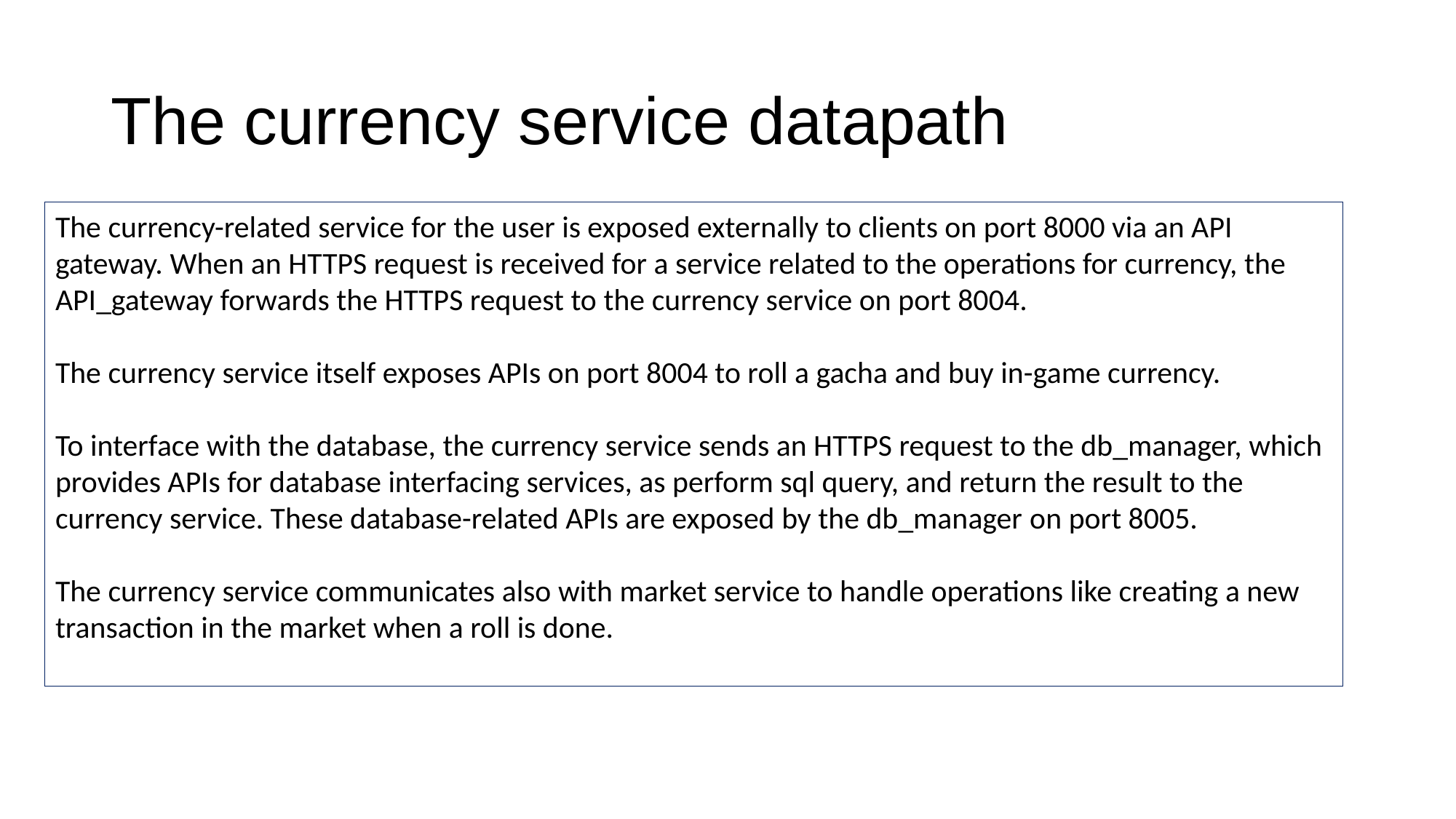

# The currency service datapath
The currency-related service for the user is exposed externally to clients on port 8000 via an API gateway. When an HTTPS request is received for a service related to the operations for currency, the API_gateway forwards the HTTPS request to the currency service on port 8004.

The currency service itself exposes APIs on port 8004 to roll a gacha and buy in-game currency.

To interface with the database, the currency service sends an HTTPS request to the db_manager, which provides APIs for database interfacing services, as perform sql query, and return the result to the currency service. These database-related APIs are exposed by the db_manager on port 8005.

The currency service communicates also with market service to handle operations like creating a new transaction in the market when a roll is done.